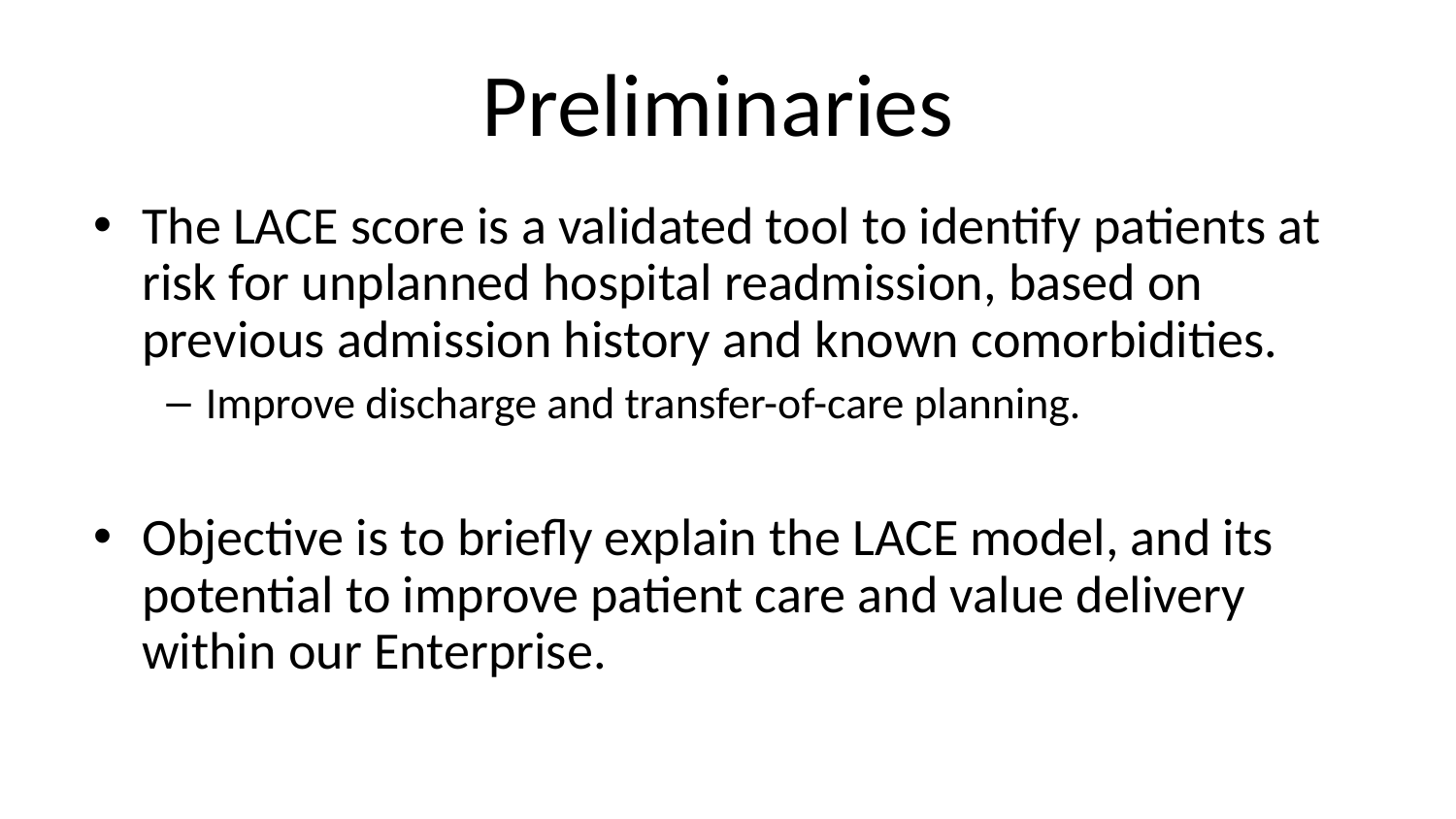

# Preliminaries
The LACE score is a validated tool to identify patients at risk for unplanned hospital readmission, based on previous admission history and known comorbidities.
Improve discharge and transfer-of-care planning.

Objective is to briefly explain the LACE model, and its potential to improve patient care and value delivery within our Enterprise.